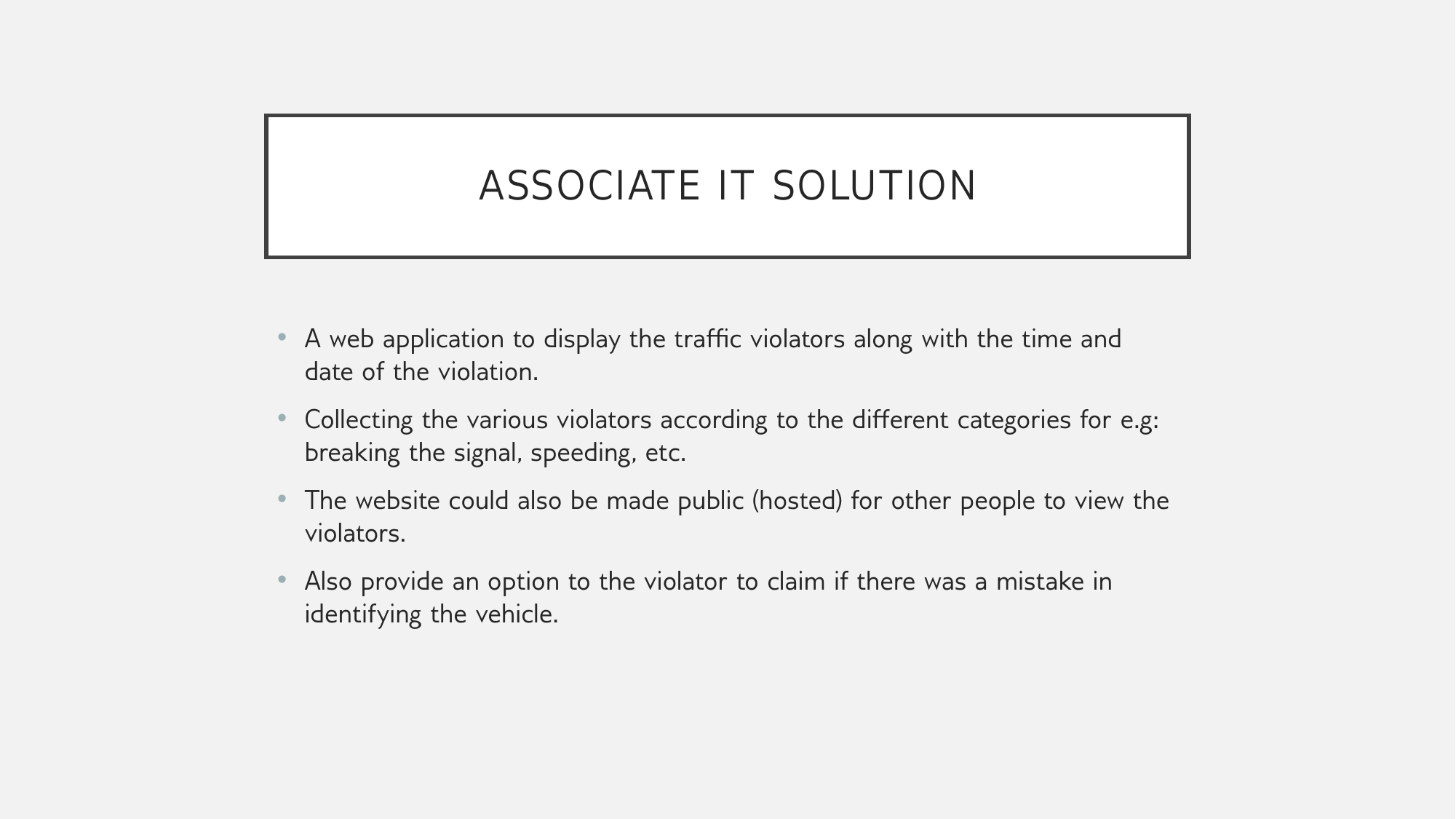

# ASSOCIATE IT SOLUTION
A web application to display the traffic violators along with the time and date of the violation.
Collecting the various violators according to the different categories for e.g: breaking the signal, speeding, etc.
The website could also be made public (hosted) for other people to view the violators.
Also provide an option to the violator to claim if there was a mistake in identifying the vehicle.